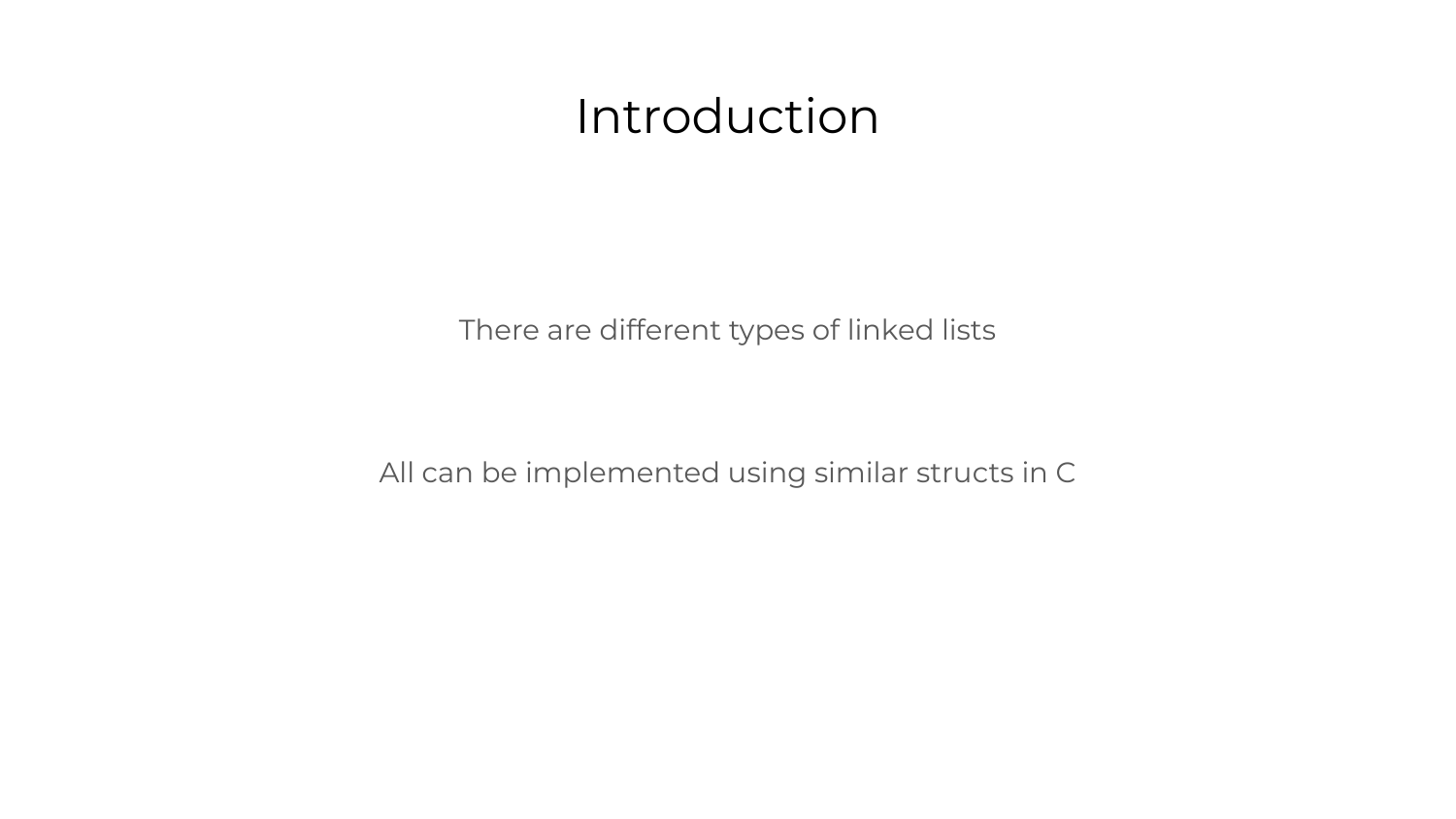

# Introduction
There are different types of linked lists

All can be implemented using similar structs in C